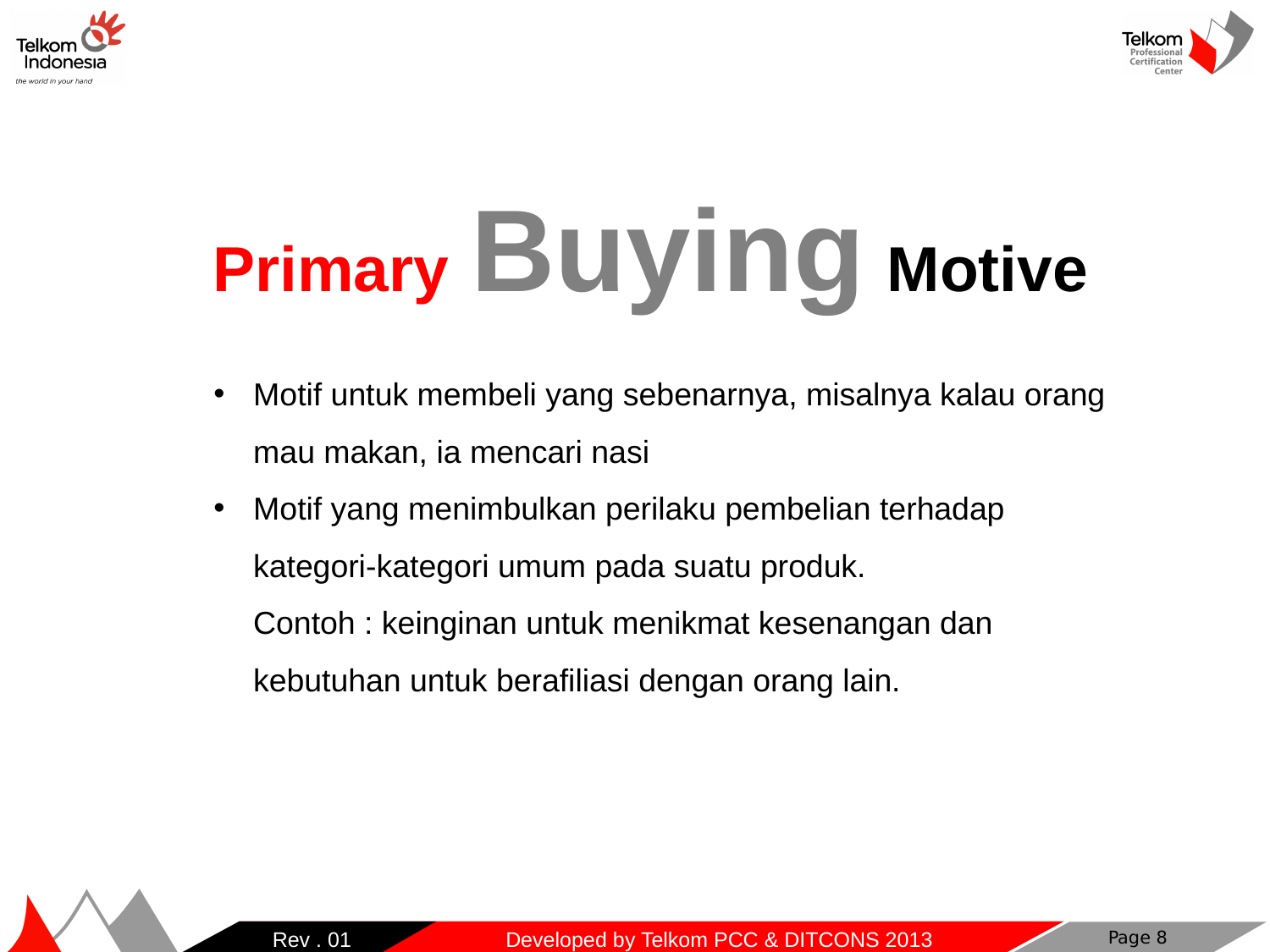

# Primary Buying Motive
Motif untuk membeli yang sebenarnya, misalnya kalau orang mau makan, ia mencari nasi
Motif yang menimbulkan perilaku pembelian terhadap kategori-kategori umum pada suatu produk. 
Contoh : keinginan untuk menikmat kesenangan dan kebutuhan untuk berafiliasi dengan orang lain.